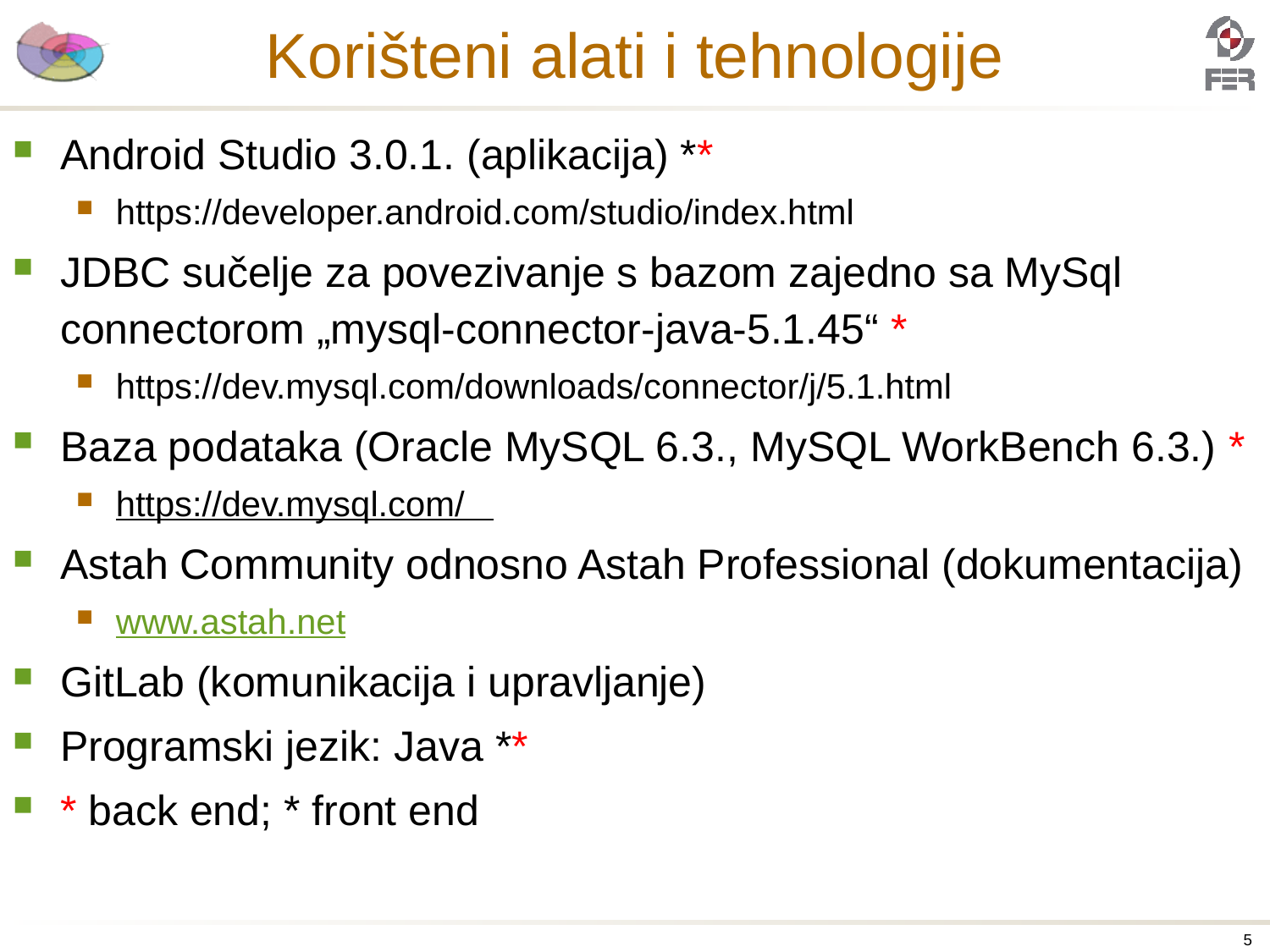

# Korišteni alati i tehnologije
Android Studio 3.0.1. (aplikacija) **
https://developer.android.com/studio/index.html
JDBC sučelje za povezivanje s bazom zajedno sa MySql connectorom „mysql-connector-java-5.1.45“ *
https://dev.mysql.com/downloads/connector/j/5.1.html
Baza podataka (Oracle MySQL 6.3., MySQL WorkBench 6.3.) *
https://dev.mysql.com/
Astah Community odnosno Astah Professional (dokumentacija)
www.astah.net
GitLab (komunikacija i upravljanje)
Programski jezik: Java **
* back end; * front end
5